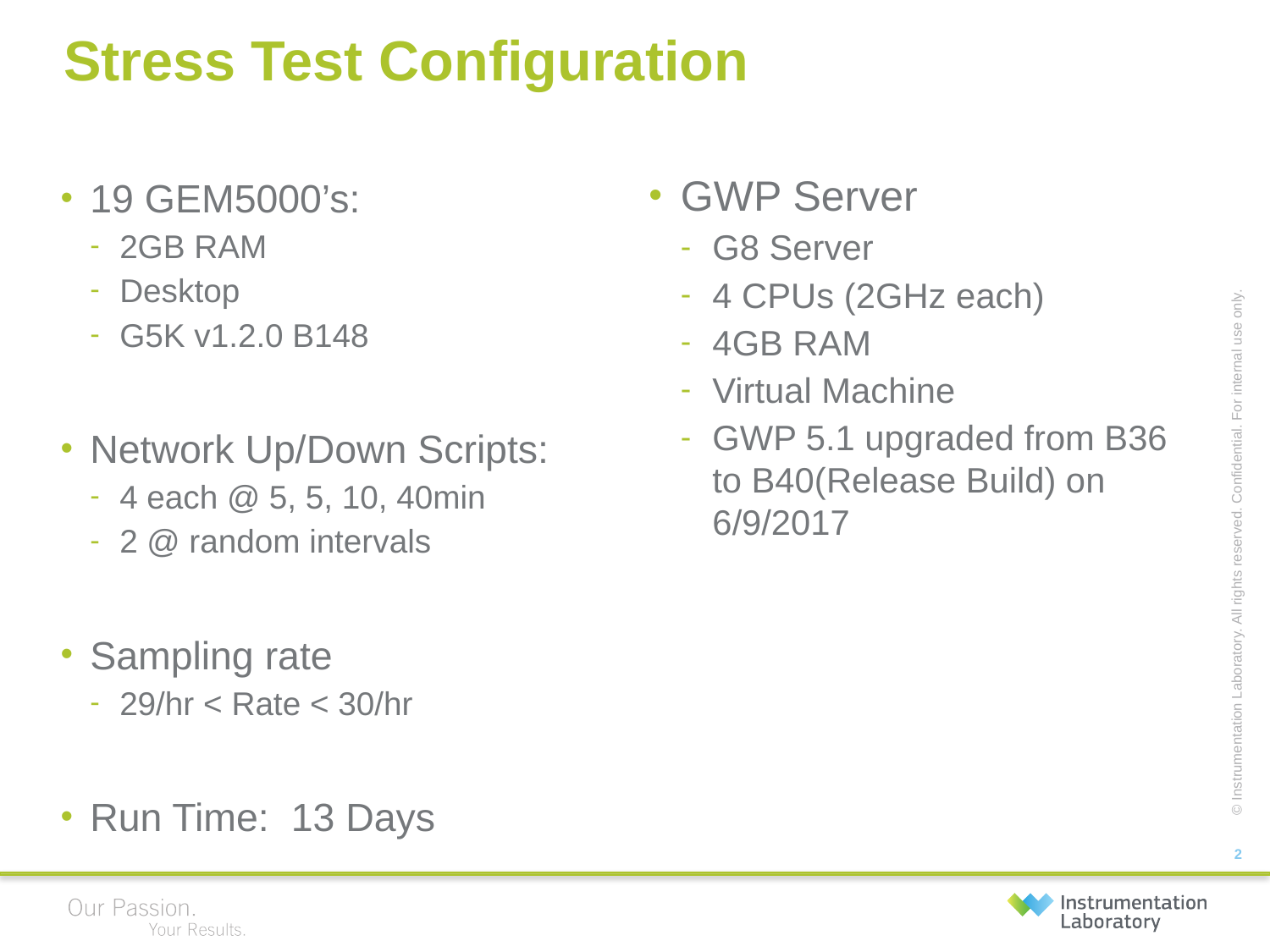

# Stress Test Configuration
GWP Server
G8 Server
4 CPUs (2GHz each)
4GB RAM
Virtual Machine
GWP 5.1 upgraded from B36 to B40(Release Build) on 6/9/2017
19 GEM5000’s:
2GB RAM
Desktop
G5K v1.2.0 B148

Network Up/Down Scripts:
4 each @ 5, 5, 10, 40min
2 @ random intervals

Sampling rate
29/hr < Rate < 30/hr

Run Time:  13 Days
2